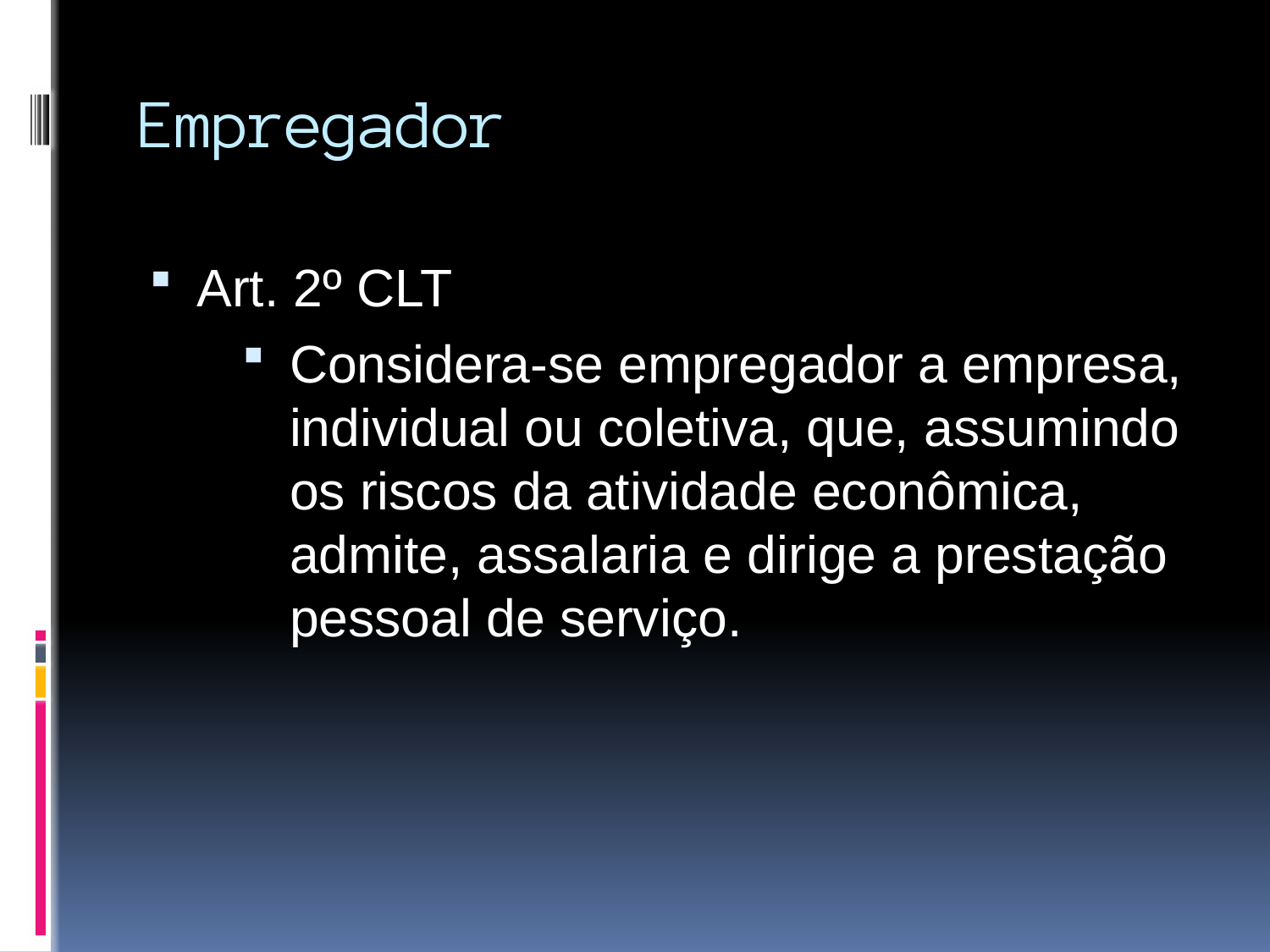

# Empregador
Art. 2º CLT
Considera-se empregador a empresa, individual ou coletiva, que, assumindo os riscos da atividade econômica, admite, assalaria e dirige a prestação pessoal de serviço.